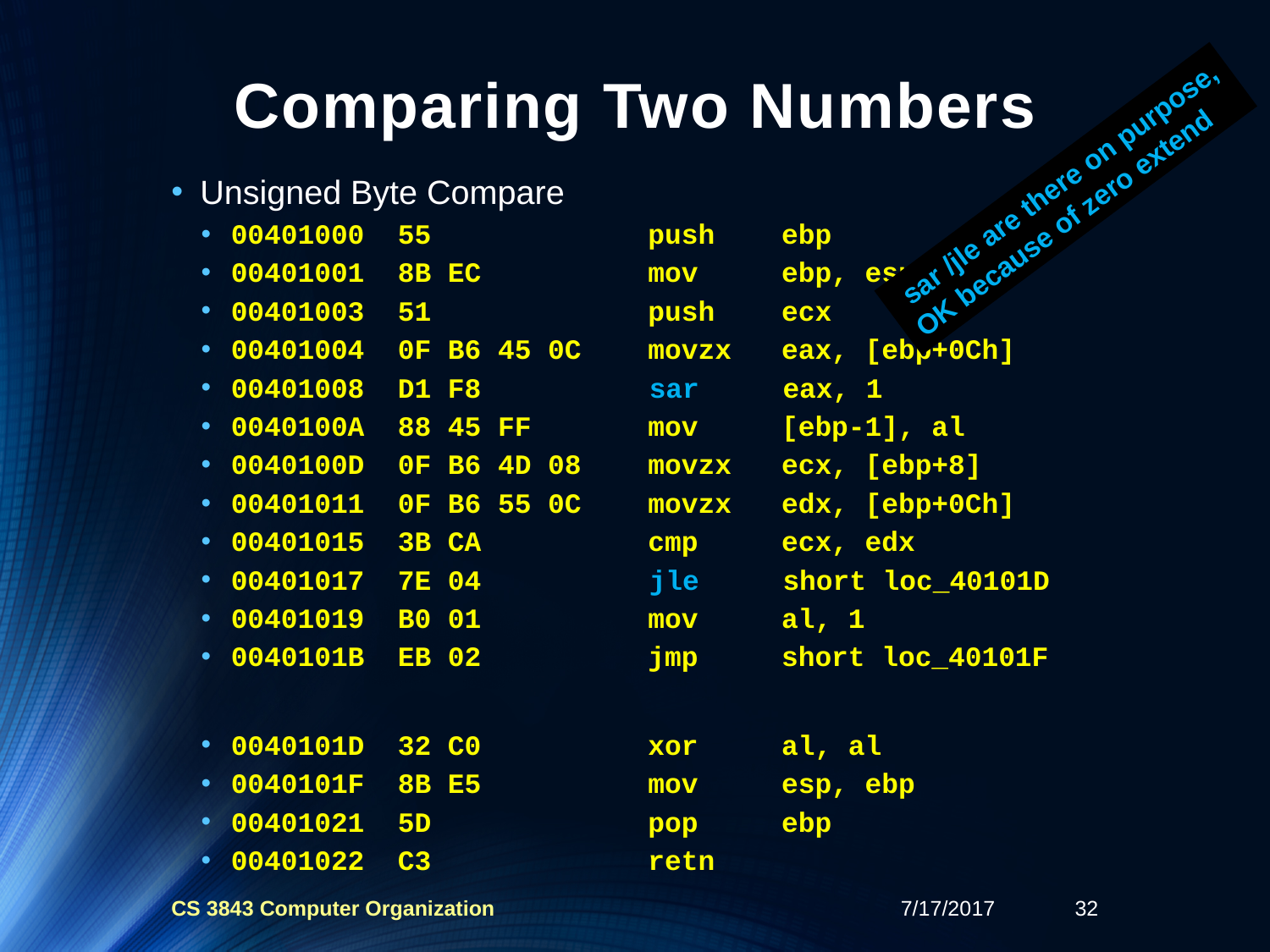

# Comparing Two Numbers
 sar /jle are there on purpose,
OK because of zero extend
Unsigned Byte Compare
00401000  55             push    ebp
00401001  8B EC          mov     ebp, esp
00401003  51             push    ecx
00401004  0F B6 45 0C    movzx   eax, [ebp+0Ch]
00401008  D1 F8          sar     eax, 1
0040100A  88 45 FF       mov     [ebp-1], al
0040100D  0F B6 4D 08    movzx   ecx, [ebp+8]
00401011  0F B6 55 0C    movzx   edx, [ebp+0Ch]
00401015  3B CA          cmp     ecx, edx
00401017  7E 04          jle     short loc_40101D
00401019  B0 01          mov     al, 1
0040101B  EB 02          jmp     short loc_40101F

0040101D  32 C0          xor     al, al
0040101F  8B E5          mov     esp, ebp
00401021  5D             pop     ebp
00401022  C3             retn
CS 3843 Computer Organization
7/17/2017
32